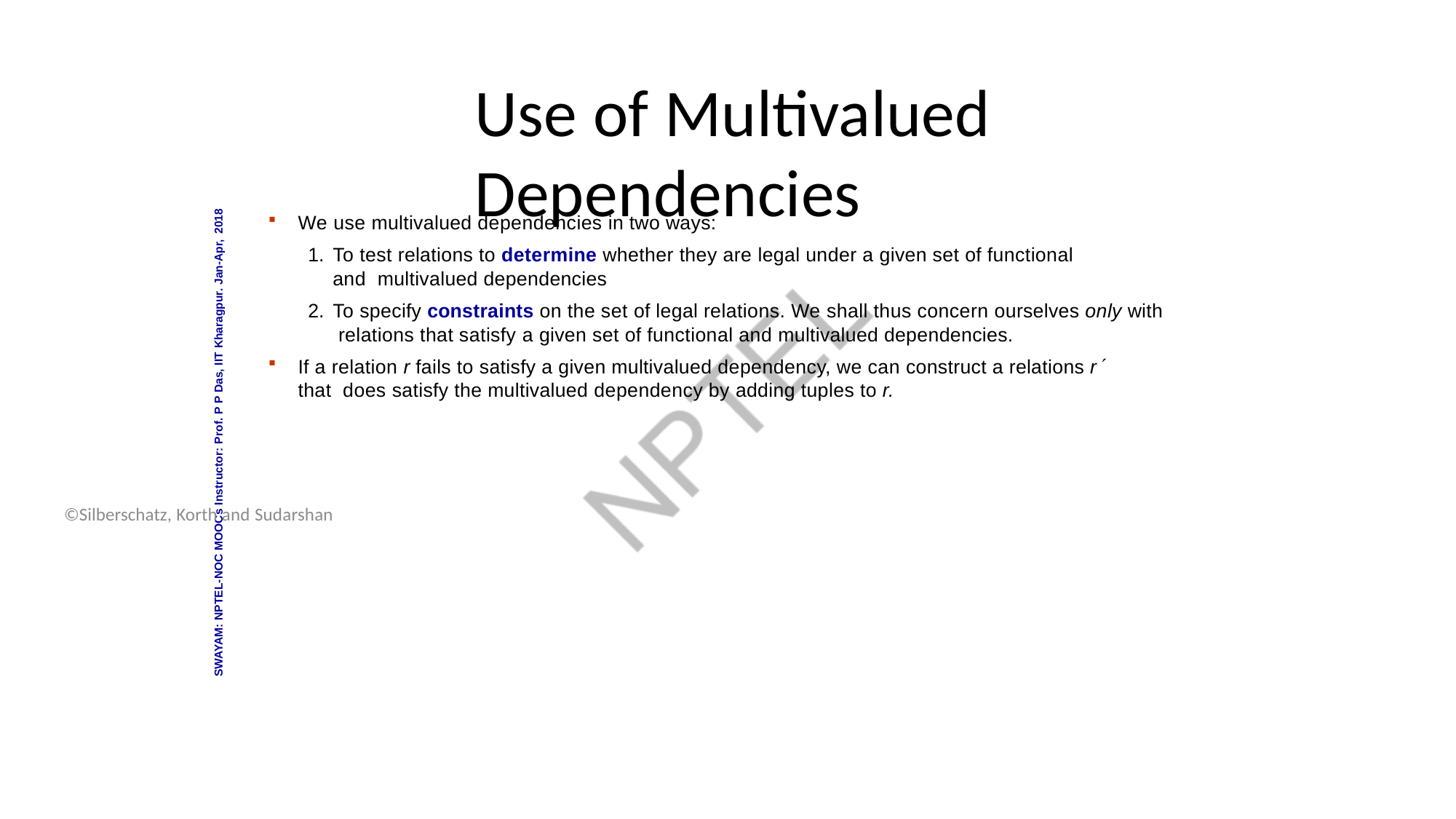

Database System Concepts - 6th Edition
16.12
©Silberschatz, Korth and Sudarshan
# Use of Multivalued Dependencies
We use multivalued dependencies in two ways:
To test relations to determine whether they are legal under a given set of functional and  multivalued dependencies
To specify constraints on the set of legal relations. We shall thus concern ourselves only with  relations that satisfy a given set of functional and multivalued dependencies.
If a relation r fails to satisfy a given multivalued dependency, we can construct a relations r′ that  does satisfy the multivalued dependency by adding tuples to r.
SWAYAM: NPTEL-NOC MOOCs Instructor: Prof. P P Das, IIT Kharagpur. Jan-Apr, 2018